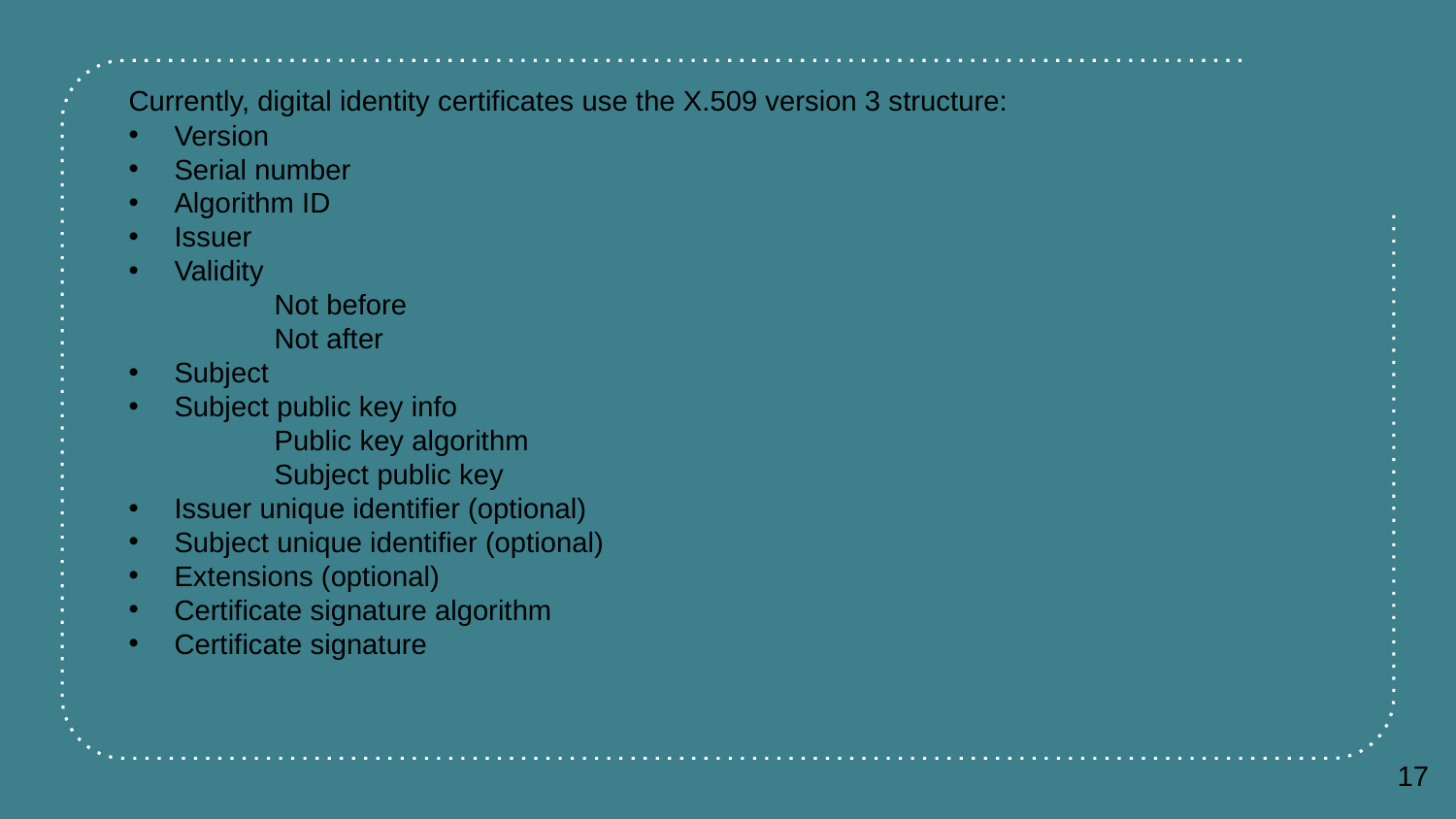

Currently, digital identity certificates use the X.509 version 3 structure:
Version
Serial number
Algorithm ID
Issuer
Validity
	Not before
	Not after
Subject
Subject public key info
	Public key algorithm
	Subject public key
Issuer unique identifier (optional)
Subject unique identifier (optional)
Extensions (optional)
Certificate signature algorithm
Certificate signature
17